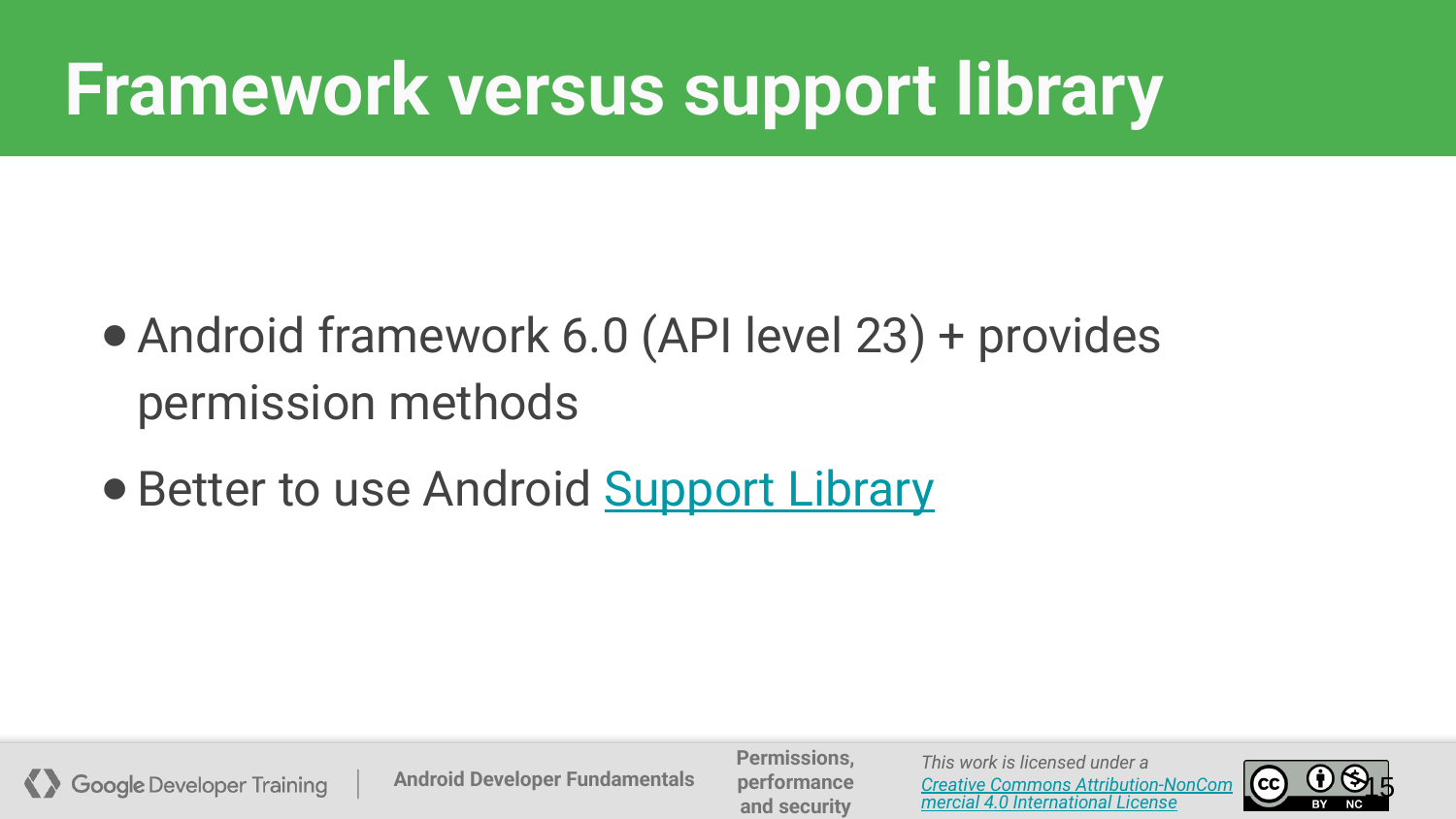

# Framework versus support library
Android framework 6.0 (API level 23) + provides permission methods
Better to use Android Support Library

15